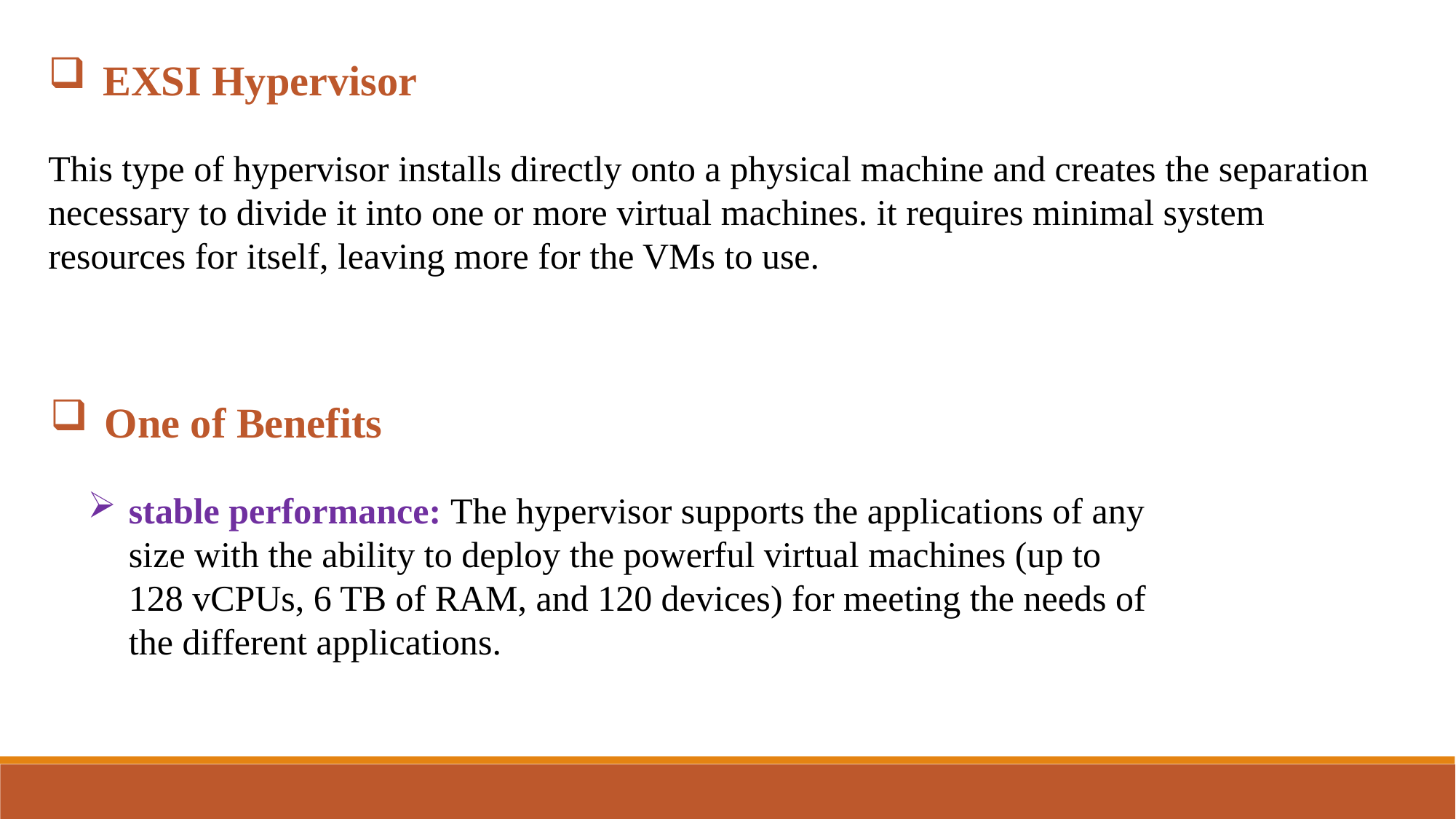

EXSI Hypervisor
This type of hypervisor installs directly onto a physical machine and creates the separation necessary to divide it into one or more virtual machines. it requires minimal system resources for itself, leaving more for the VMs to use.
One of Benefits
stable performance: The hypervisor supports the applications of any size with the ability to deploy the powerful virtual machines (up to 128 vCPUs, 6 TB of RAM, and 120 devices) for meeting the needs of the different applications.